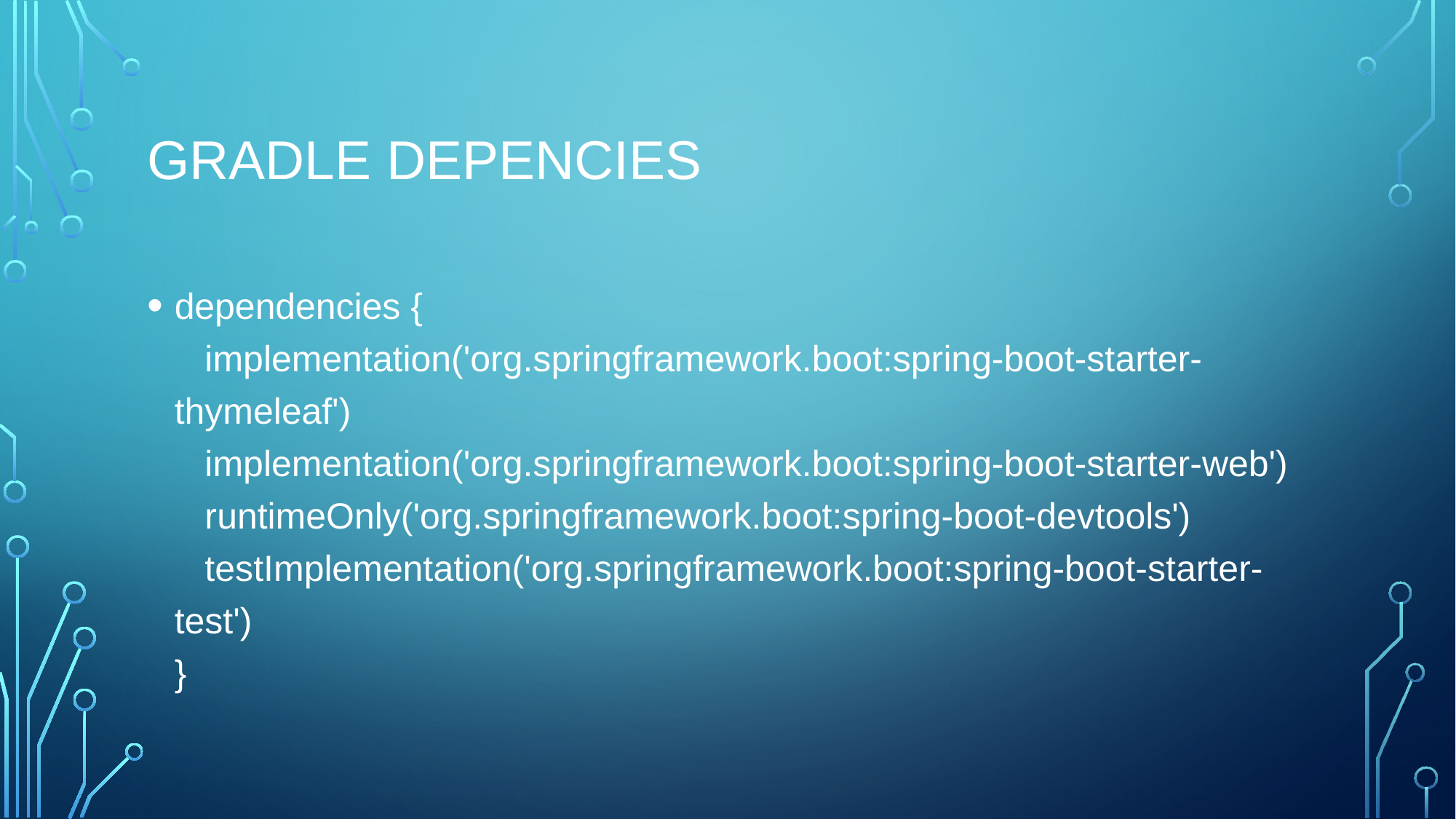

# Gradle depencies
dependencies {
   implementation('org.springframework.boot:spring-boot-starter-thymeleaf')
   implementation('org.springframework.boot:spring-boot-starter-web')
   runtimeOnly('org.springframework.boot:spring-boot-devtools')
   testImplementation('org.springframework.boot:spring-boot-starter-test')
}